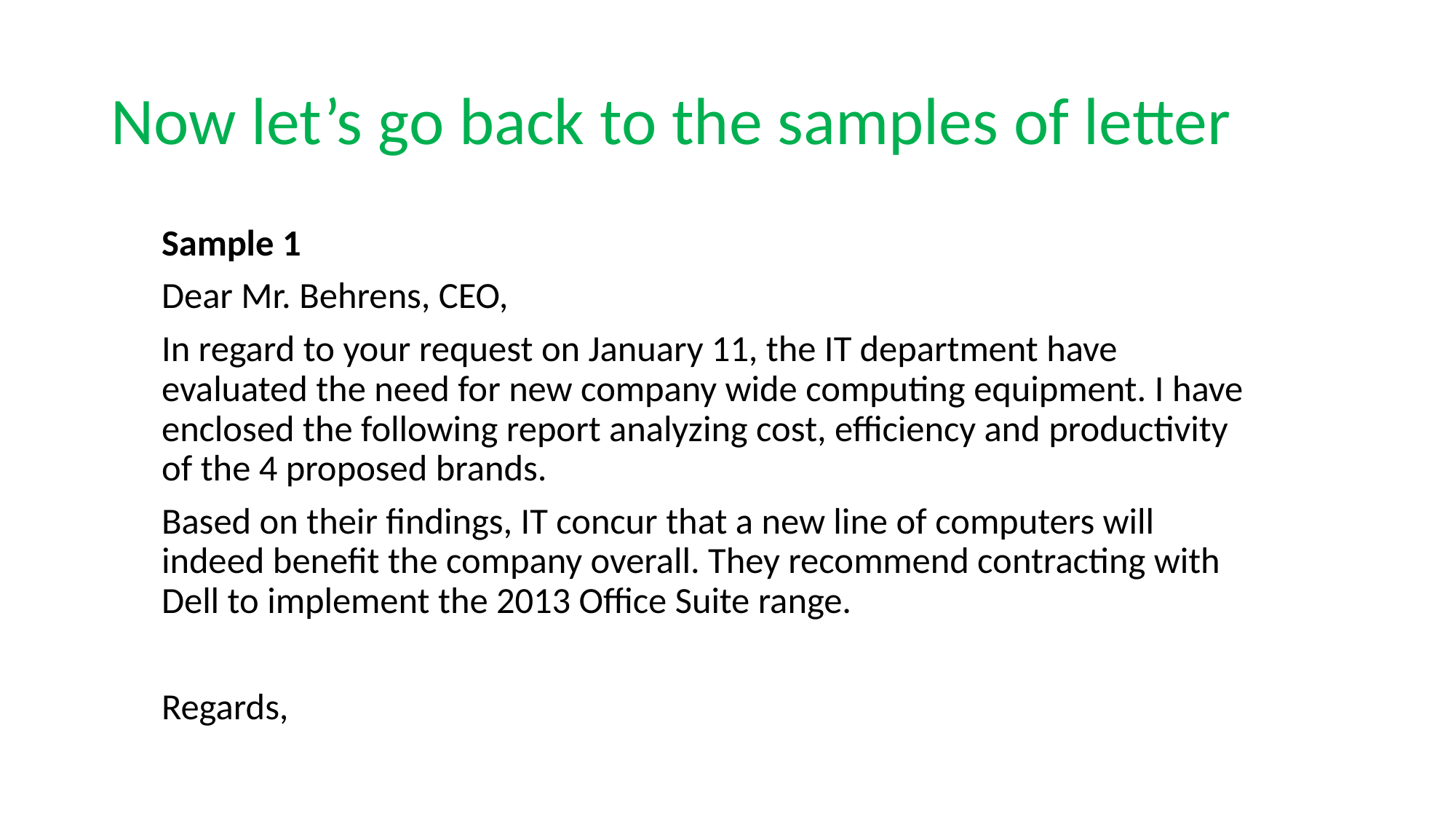

# Now let’s go back to the samples of letter
Sample 1
Dear Mr. Behrens, CEO,
In regard to your request on January 11, the IT department have evaluated the need for new company wide computing equipment. I have enclosed the following report analyzing cost, efficiency and productivity of the 4 proposed brands.
Based on their findings, IT concur that a new line of computers will indeed benefit the company overall. They recommend contracting with Dell to implement the 2013 Office Suite range.

Regards,